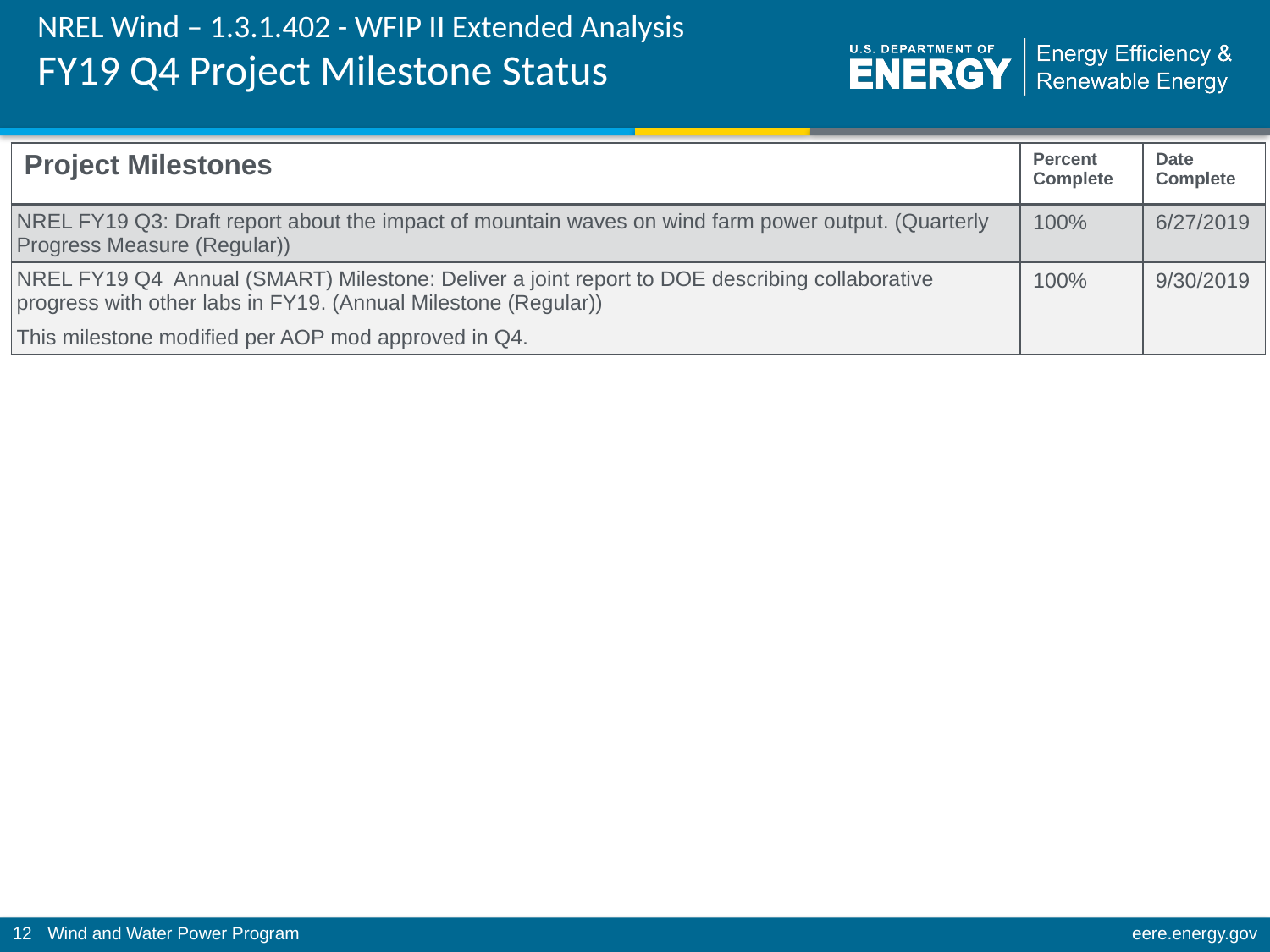

# NREL Wind – 1.3.1.402 - WFIP II Extended Analysis FY19 Q4 Project Milestone Status

| Project Milestones | Percent Complete | Date Complete |
| --- | --- | --- |
| NREL FY19 Q3: Draft report about the impact of mountain waves on wind farm power output. (Quarterly Progress Measure (Regular)) | 100% | 6/27/2019 |
| NREL FY19 Q4  Annual (SMART) Milestone: Deliver a joint report to DOE describing collaborative progress with other labs in FY19. (Annual Milestone (Regular)) This milestone modified per AOP mod approved in Q4. | 100% | 9/30/2019 |